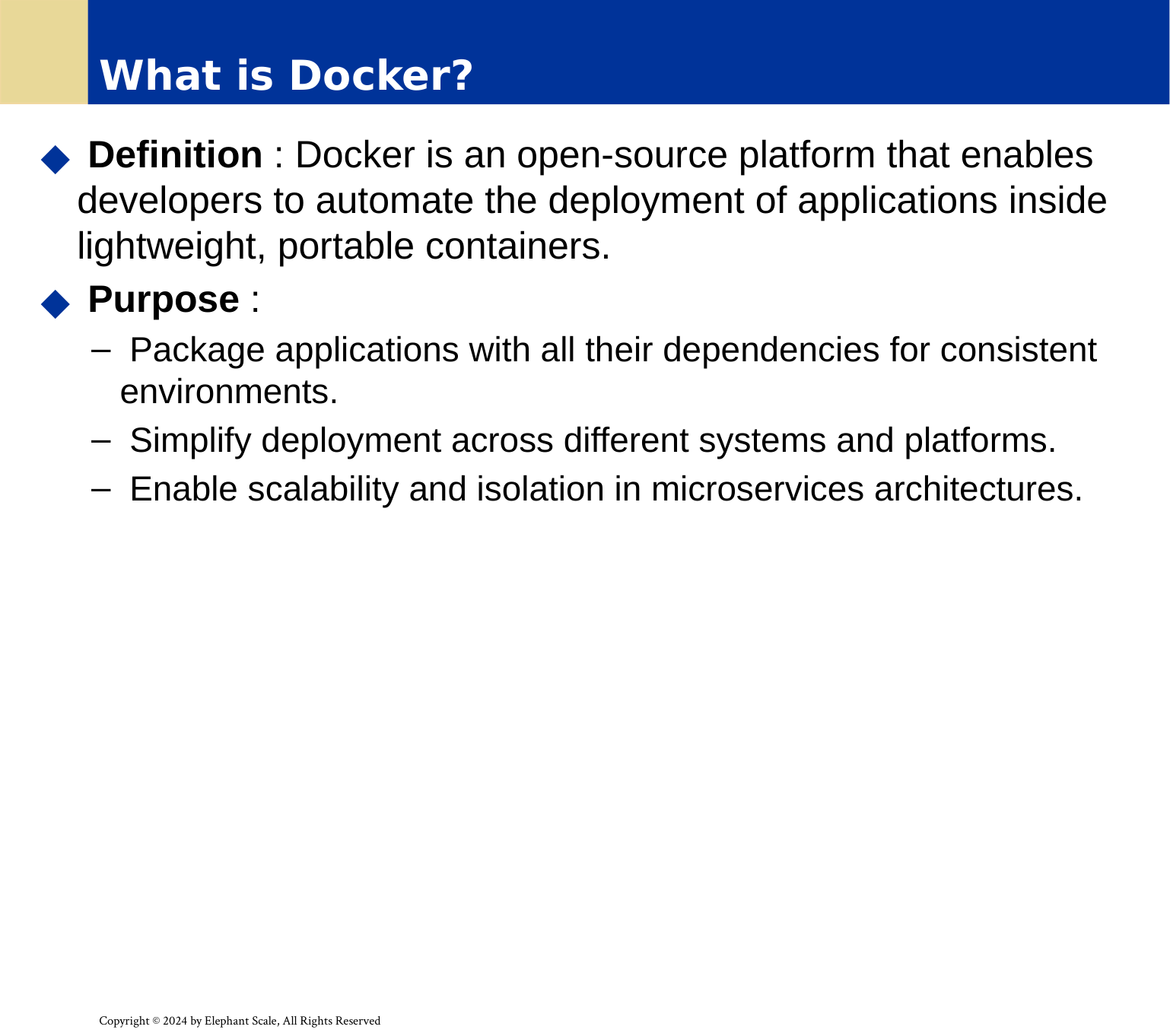

# What is Docker?
 Definition : Docker is an open-source platform that enables developers to automate the deployment of applications inside lightweight, portable containers.
 Purpose :
 Package applications with all their dependencies for consistent environments.
 Simplify deployment across different systems and platforms.
 Enable scalability and isolation in microservices architectures.
Copyright © 2024 by Elephant Scale, All Rights Reserved